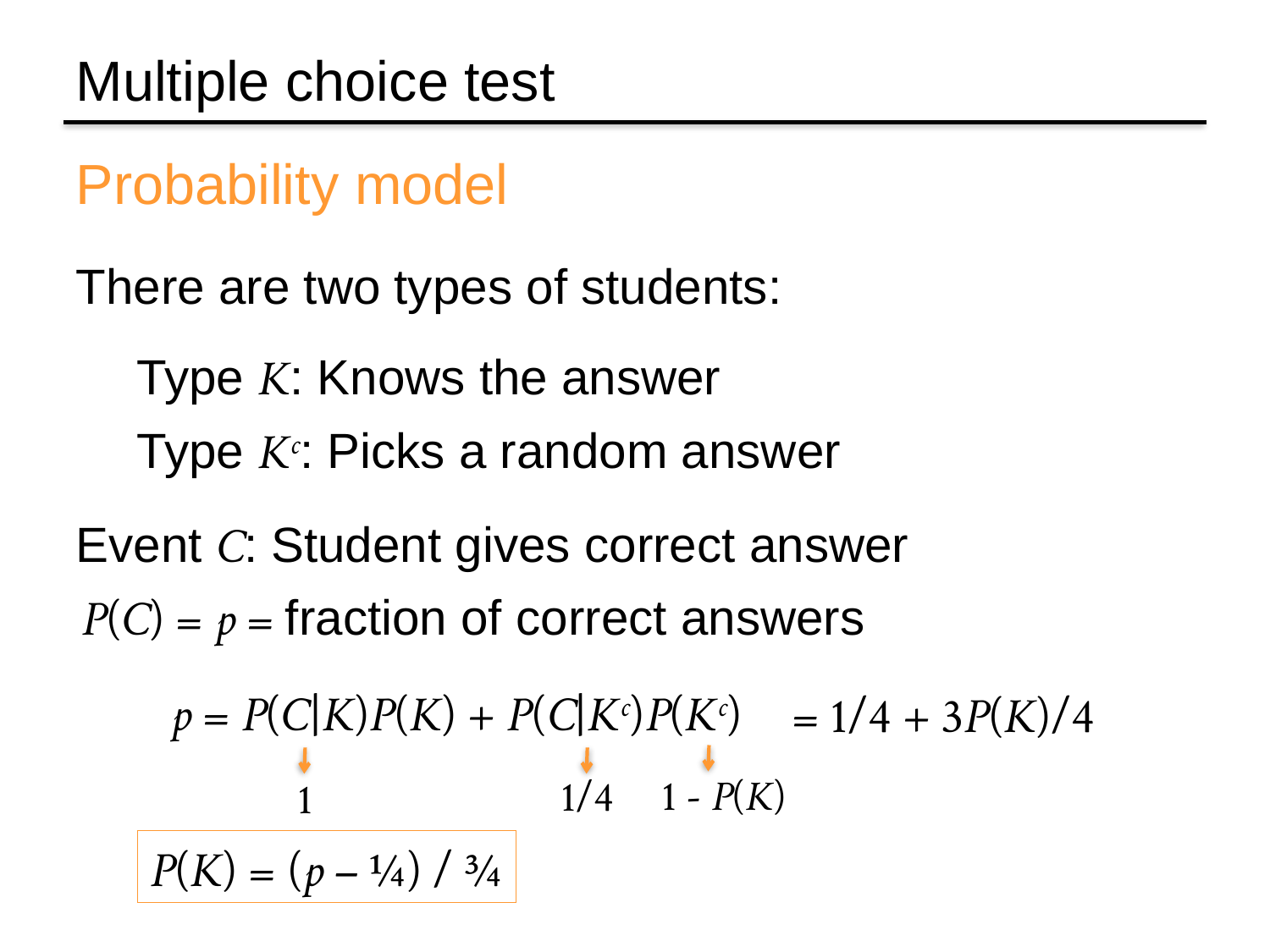

# Multiple choice test
Probability model
There are two types of students:
Type K: Knows the answer
Type Kc: Picks a random answer
Event C: Student gives correct answer
P(C) = p = fraction of correct answers
p = P(C|K)P(K) + P(C|Kc)P(Kc)
= 1/4 + 3P(K)/4
1 - P(K)
1
1/4
P(K) = (p – ¼) / ¾